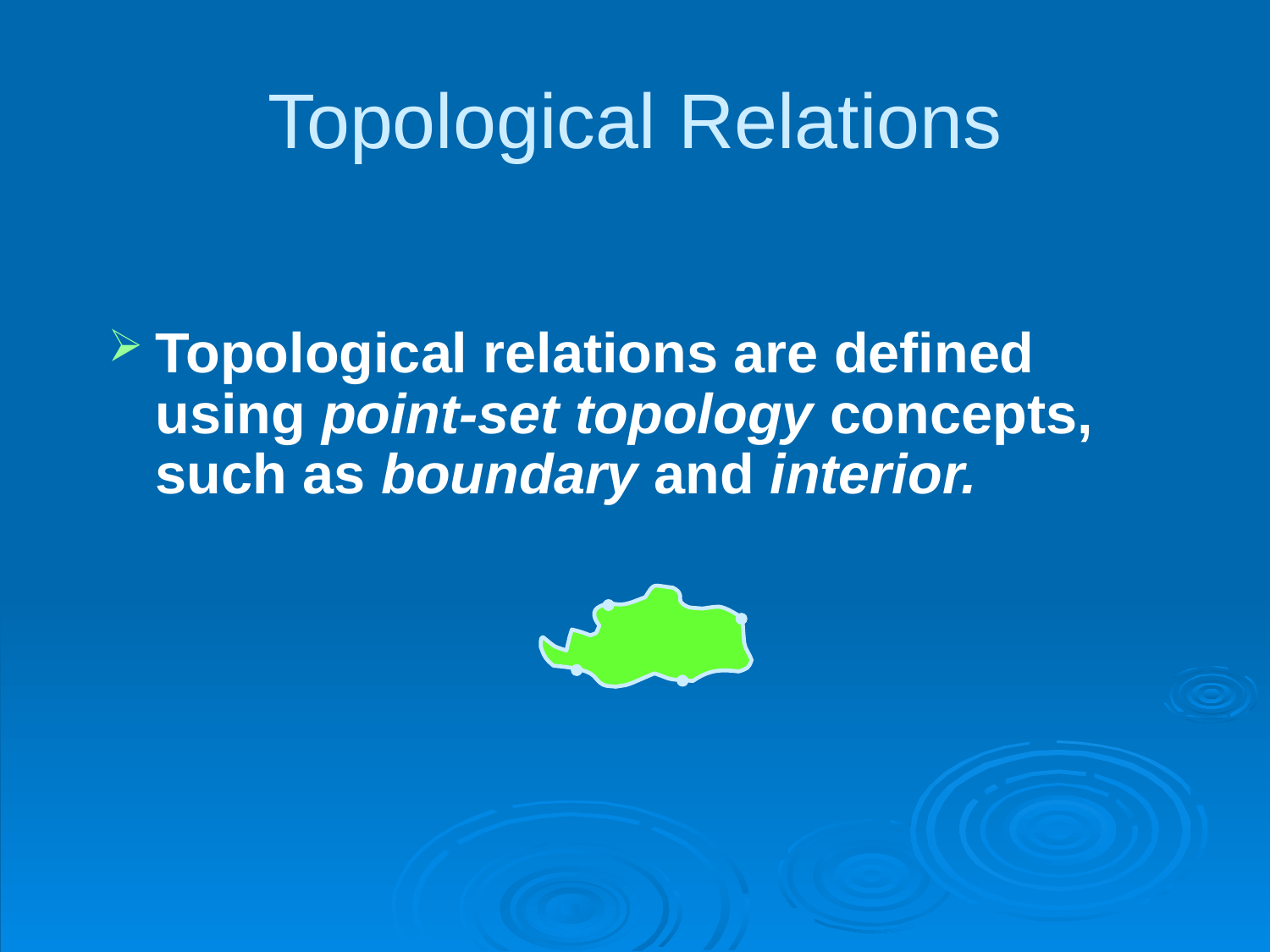

# Topological Relations
Topological relations are defined using point-set topology concepts, such as boundary and interior.